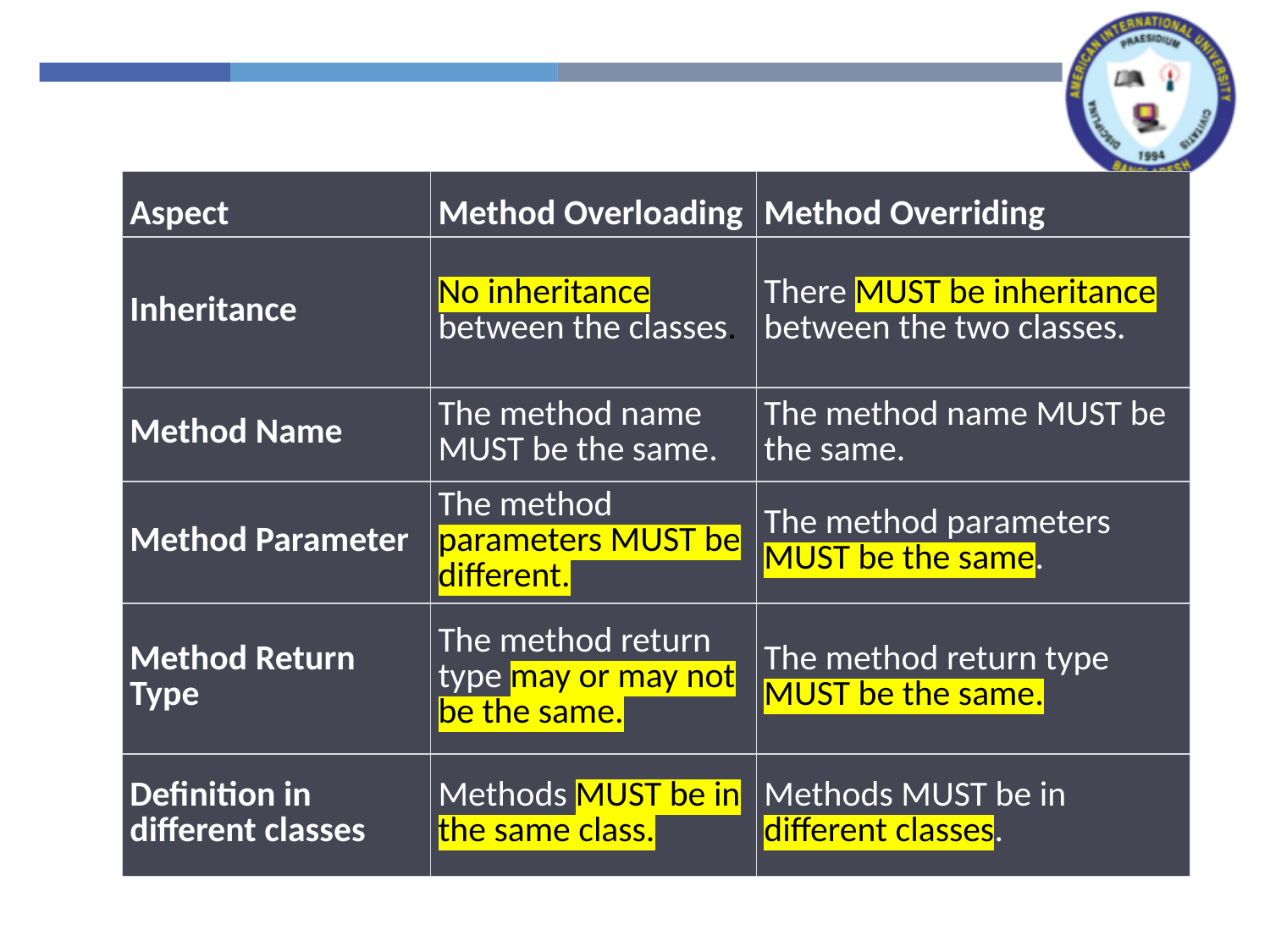

| Aspect | Method Overloading | Method Overriding |
| --- | --- | --- |
| Inheritance | No inheritance between the classes. | There MUST be inheritance between the two classes. |
| Method Name | The method name MUST be the same. | The method name MUST be the same. |
| Method Parameter | The method parameters MUST be different. | The method parameters MUST be the same. |
| Method Return Type | The method return type may or may not be the same. | The method return type MUST be the same. |
| Definition in different classes | Methods MUST be in the same class. | Methods MUST be in different classes. |